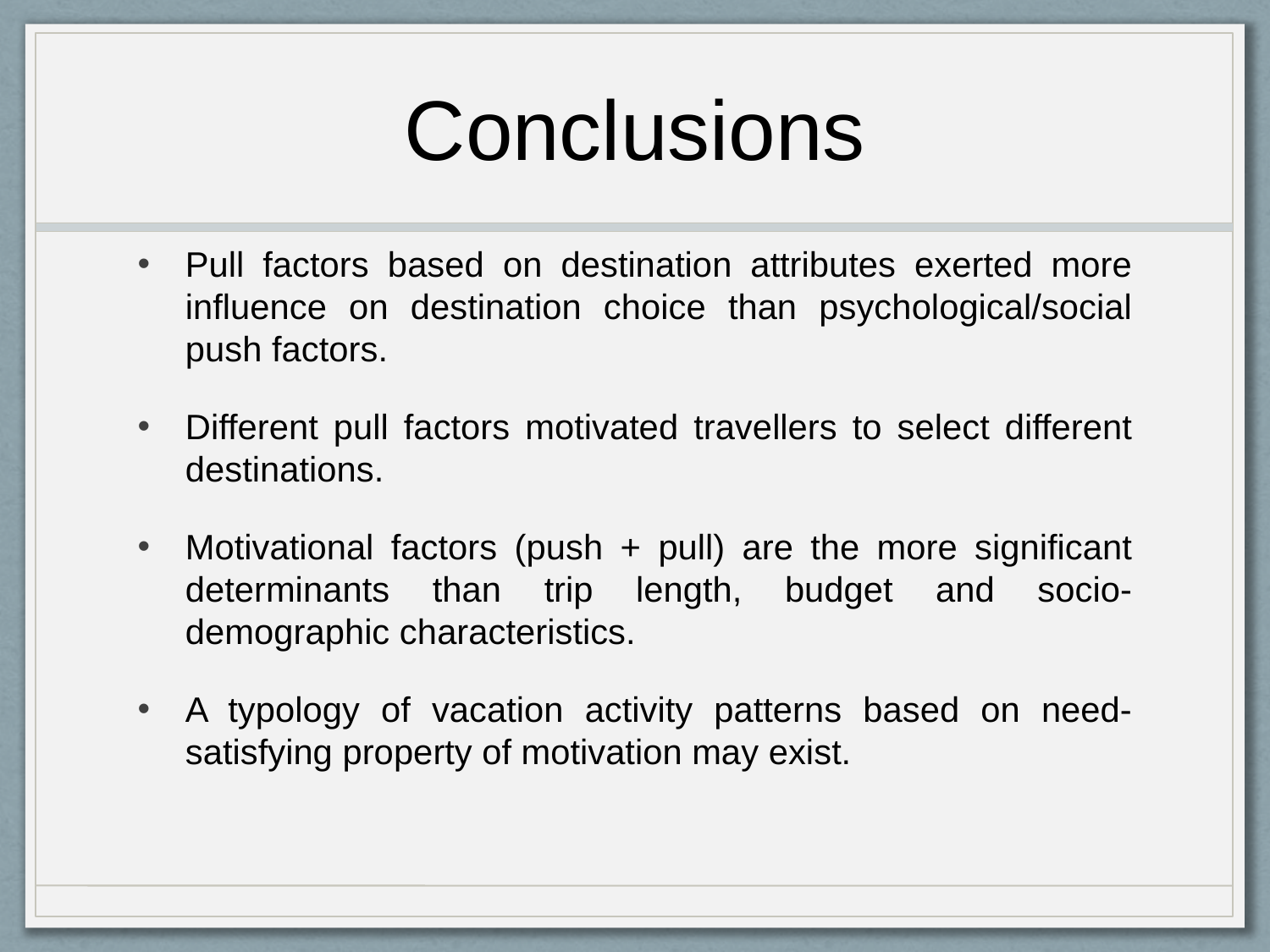

# Conclusions
Pull factors based on destination attributes exerted more influence on destination choice than psychological/social push factors.
Different pull factors motivated travellers to select different destinations.
Motivational factors (push + pull) are the more significant determinants than trip length, budget and socio-demographic characteristics.
A typology of vacation activity patterns based on need-satisfying property of motivation may exist.